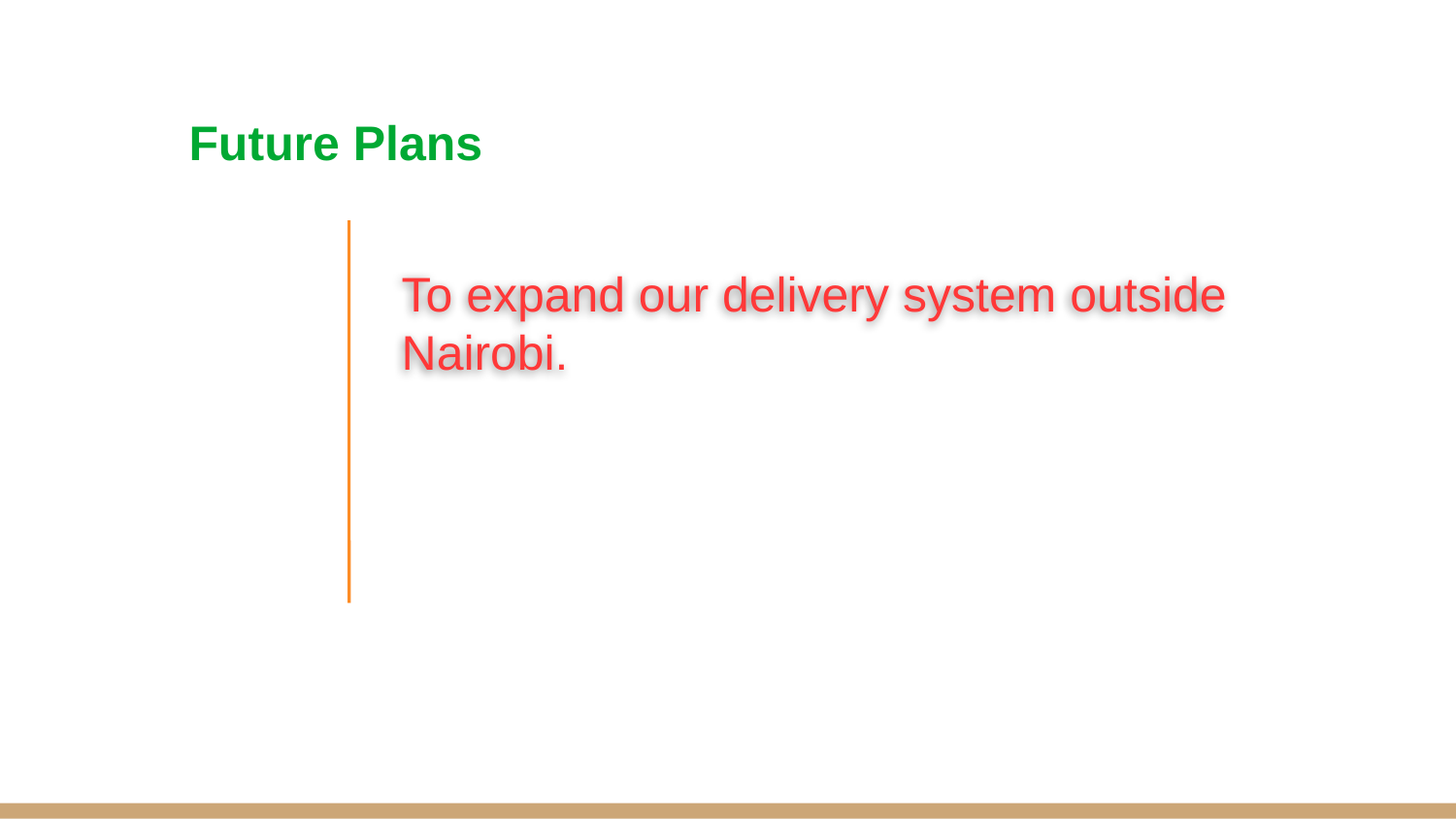

Future Plans

To expand our delivery system outside Nairobi.